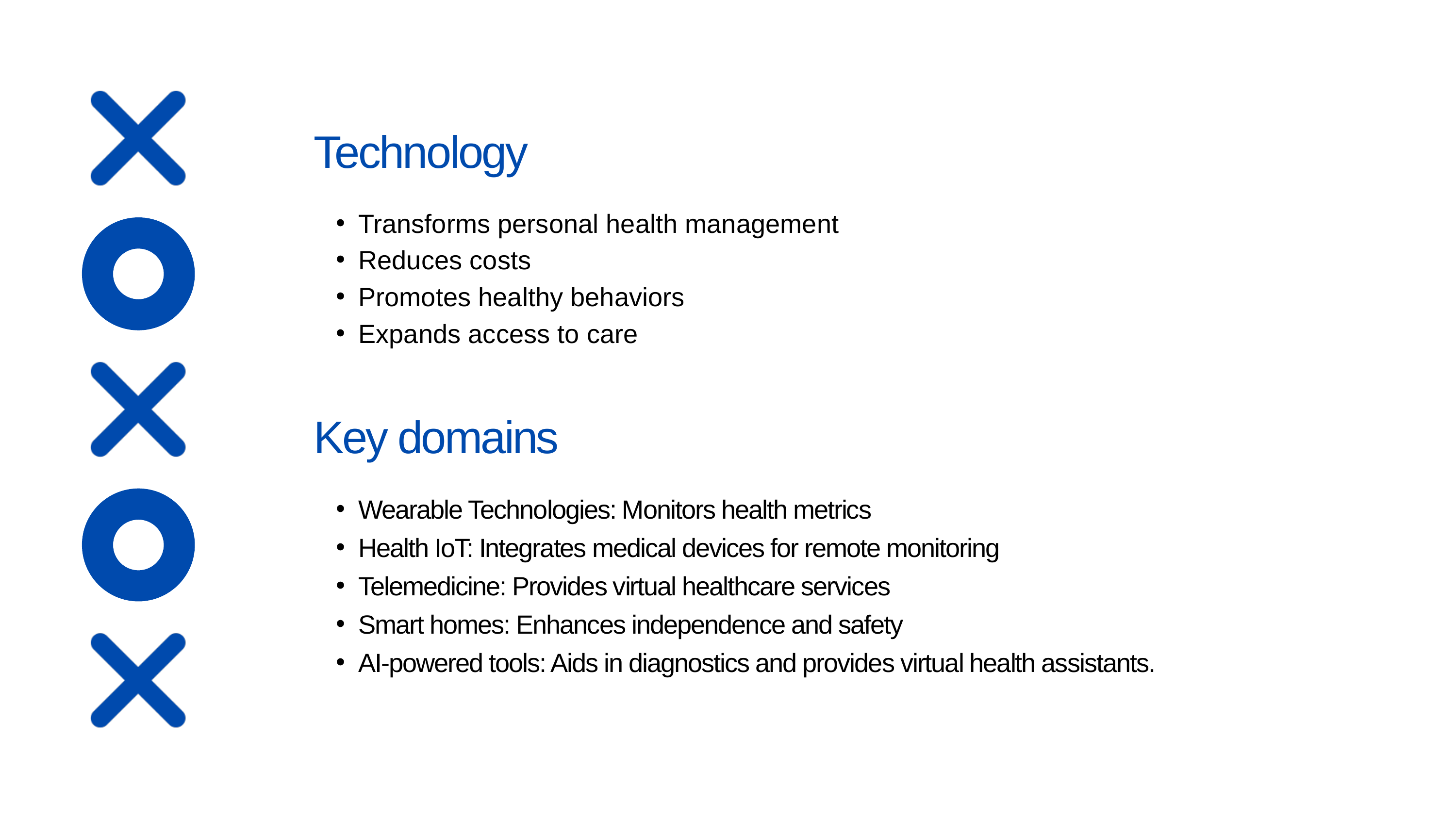

Technology
Transforms personal health management
Reduces costs
Promotes healthy behaviors
Expands access to care

Key domains
Wearable Technologies: Monitors health metrics
Health IoT: Integrates medical devices for remote monitoring
Telemedicine: Provides virtual healthcare services
Smart homes: Enhances independence and safety
AI-powered tools: Aids in diagnostics and provides virtual health assistants.